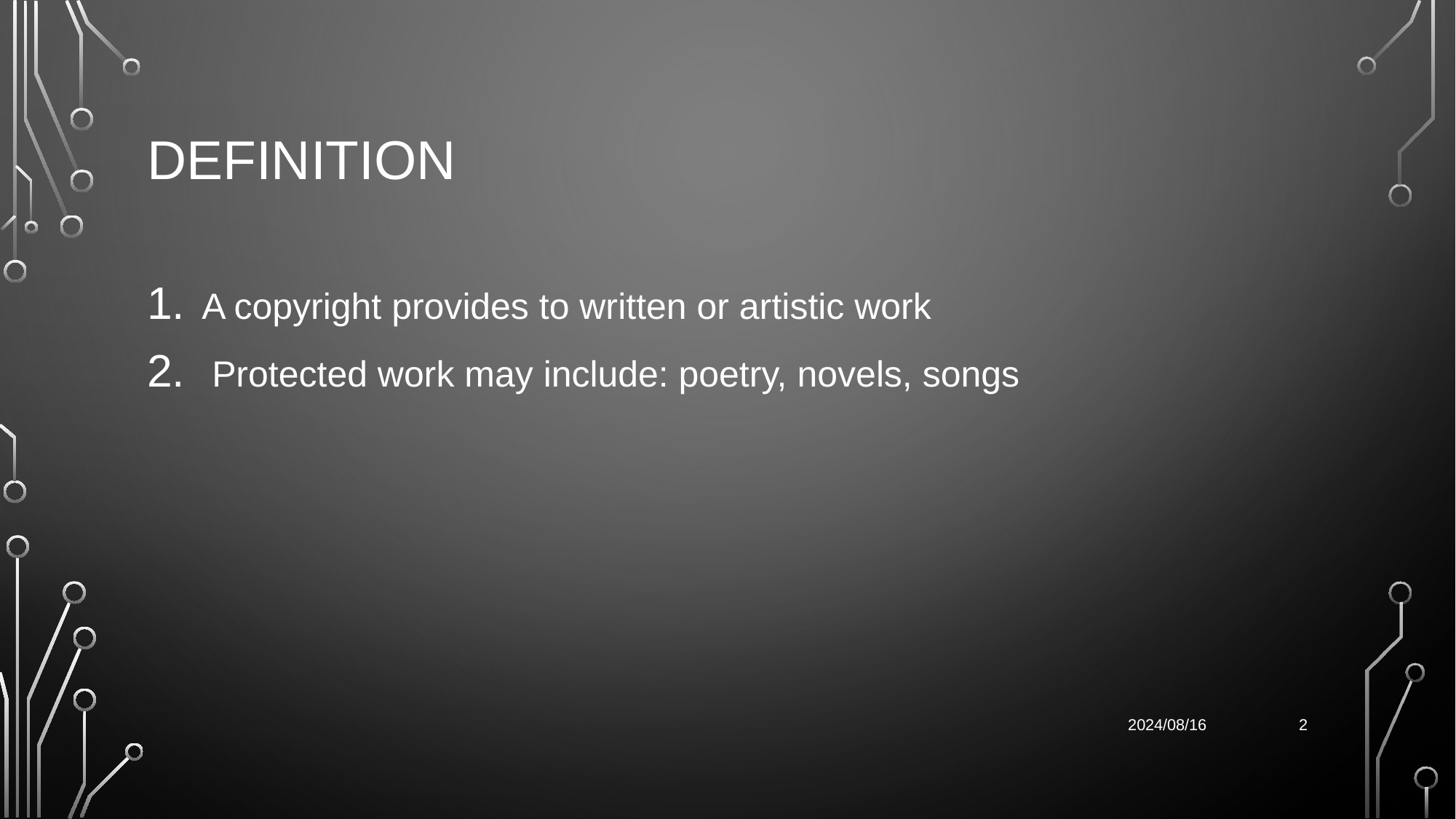

# Definition
A copyright provides to written or artistic work
 Protected work may include: poetry, novels, songs
2

2024/08/16